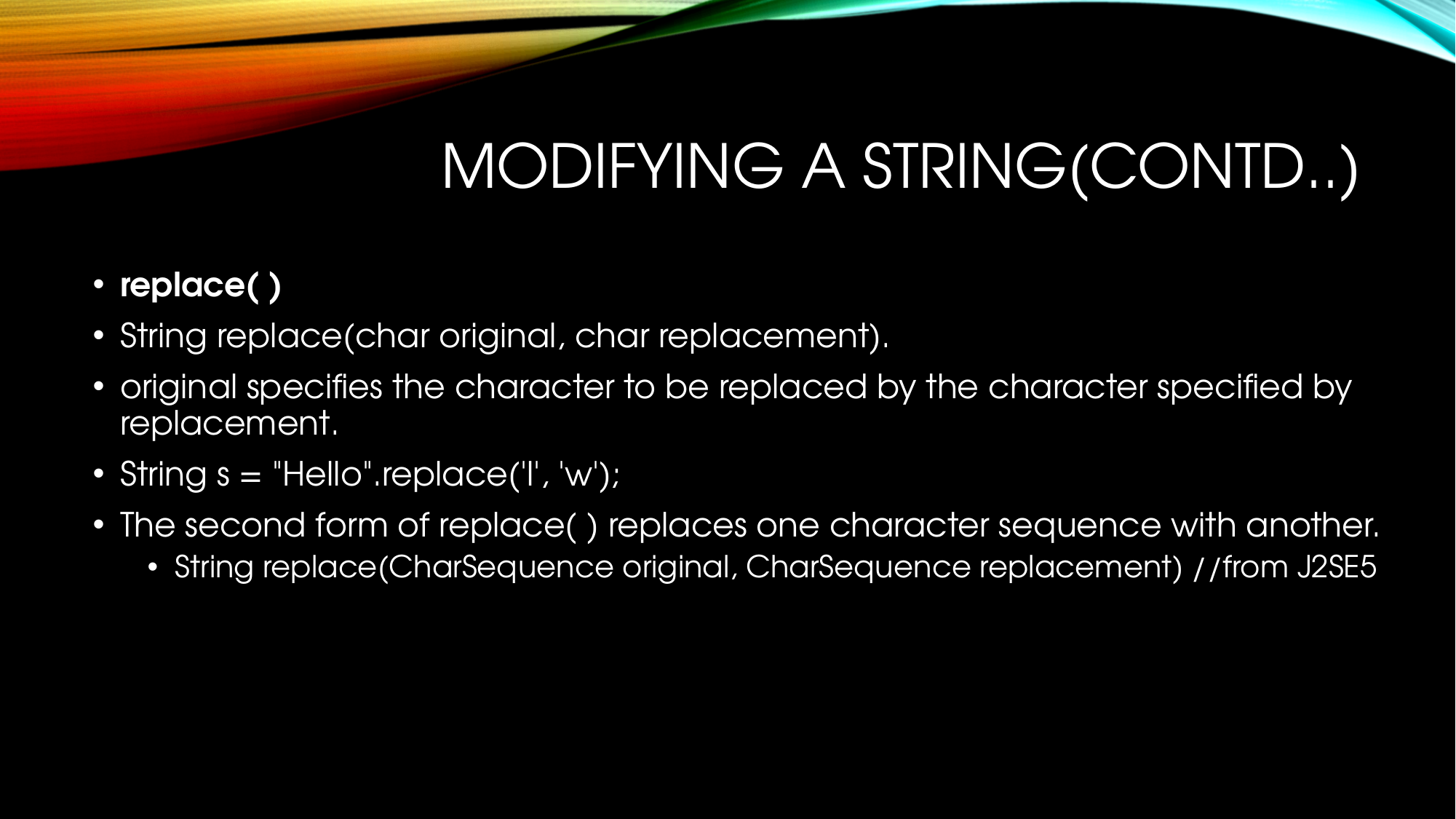

# Modifying a String(contd..)
replace( )
String replace(char original, char replacement).
original specifies the character to be replaced by the character specified by replacement.
String s = "Hello".replace('l', 'w');
The second form of replace( ) replaces one character sequence with another.
String replace(CharSequence original, CharSequence replacement) //from J2SE5